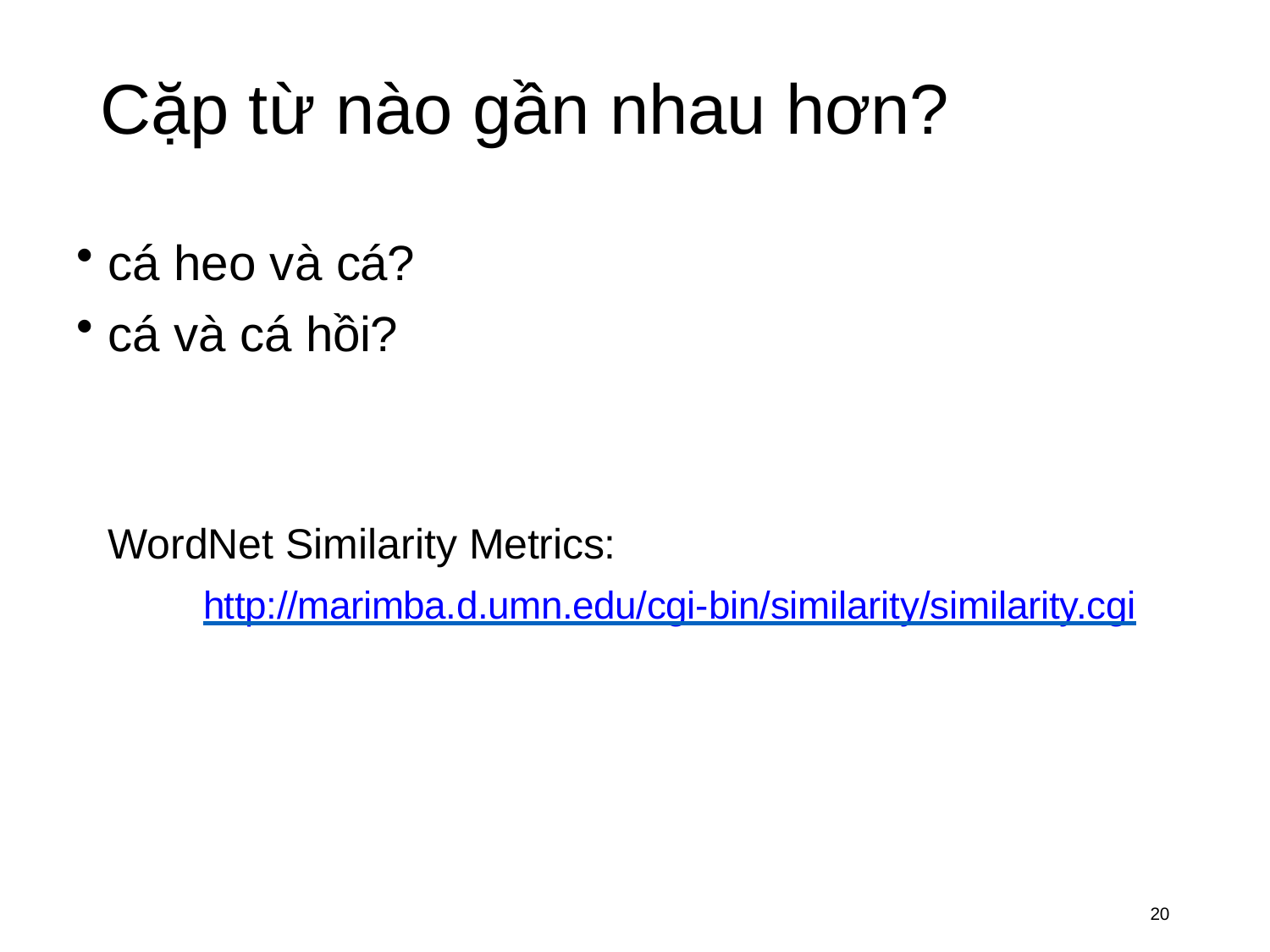

# Cặp từ nào gần nhau hơn?
cá heo và cá?
cá và cá hồi?
WordNet Similarity Metrics:
http://marimba.d.umn.edu/cgi-bin/similarity/similarity.cgi
20